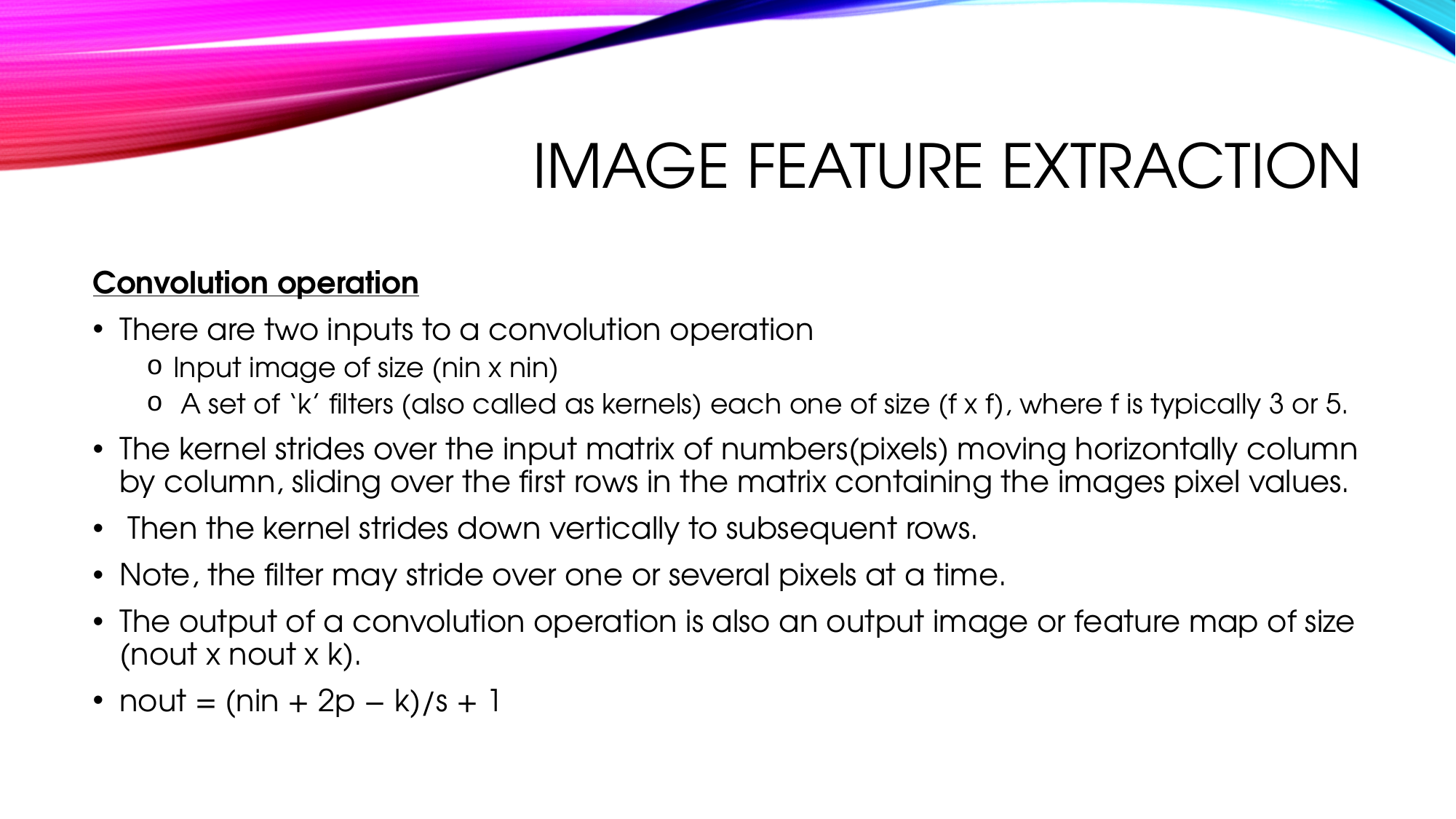

# Image feature Extraction
Convolution operation
There are two inputs to a convolution operation
Input image of size (nin x nin)
 A set of ‘k’ filters (also called as kernels) each one of size (f x f), where f is typically 3 or 5.
The kernel strides over the input matrix of numbers(pixels) moving horizontally column by column, sliding over the first rows in the matrix containing the images pixel values.
 Then the kernel strides down vertically to subsequent rows.
Note, the filter may stride over one or several pixels at a time.
The output of a convolution operation is also an output image or feature map of size (nout x nout x k).
nout = (nin + 2p − k)/s + 1